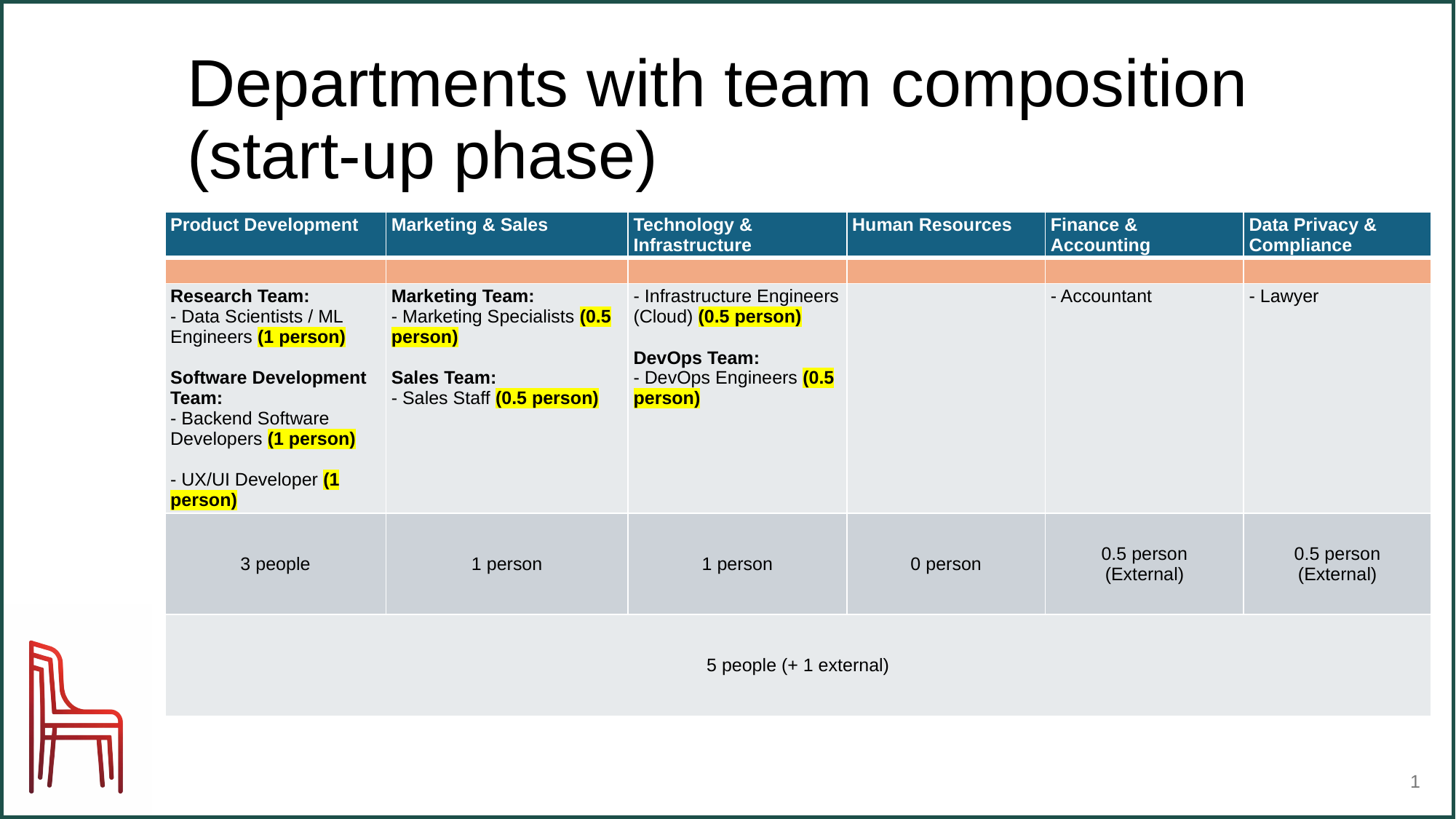

# Departments with team composition (start-up phase)
| Product Development | Marketing & Sales | Technology & Infrastructure | Human Resources | Finance & Accounting | Data Privacy & Compliance |
| --- | --- | --- | --- | --- | --- |
|  |  |  |  |  |  |
| Research Team: - Data Scientists / ML Engineers (1 person) Software Development Team: - Backend Software Developers (1 person) - UX/UI Developer (1 person) | Marketing Team: - Marketing Specialists (0.5 person) Sales Team: - Sales Staff (0.5 person) | - Infrastructure Engineers (Cloud) (0.5 person) DevOps Team: - DevOps Engineers (0.5 person) |  | - Accountant | - Lawyer |
| 3 people | 1 person | 1 person | 0 person | 0.5 person (External) | 0.5 person (External) |
| 5 people (+ 1 external) |  |  |  |  |  |
1